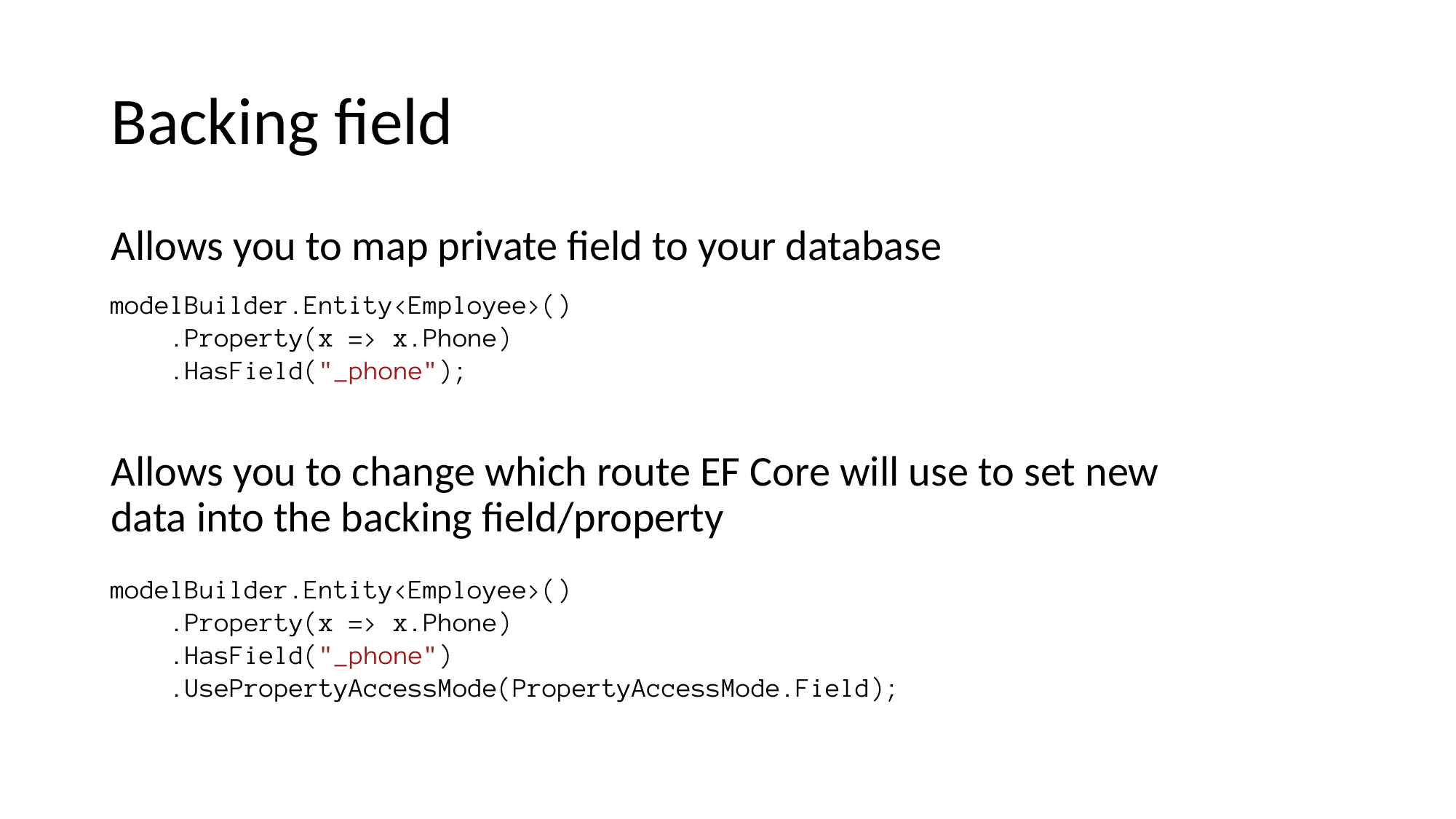

# Backing field
Allows you to map private field to your database
modelBuilder.Entity<Employee>()
    .Property(x => x.Phone)
    .HasField("_phone");
Allows you to change which route EF Core will use to set new data into the backing field/property
modelBuilder.Entity<Employee>()
    .Property(x => x.Phone)
    .HasField("_phone")
    .UsePropertyAccessMode(PropertyAccessMode.Field);